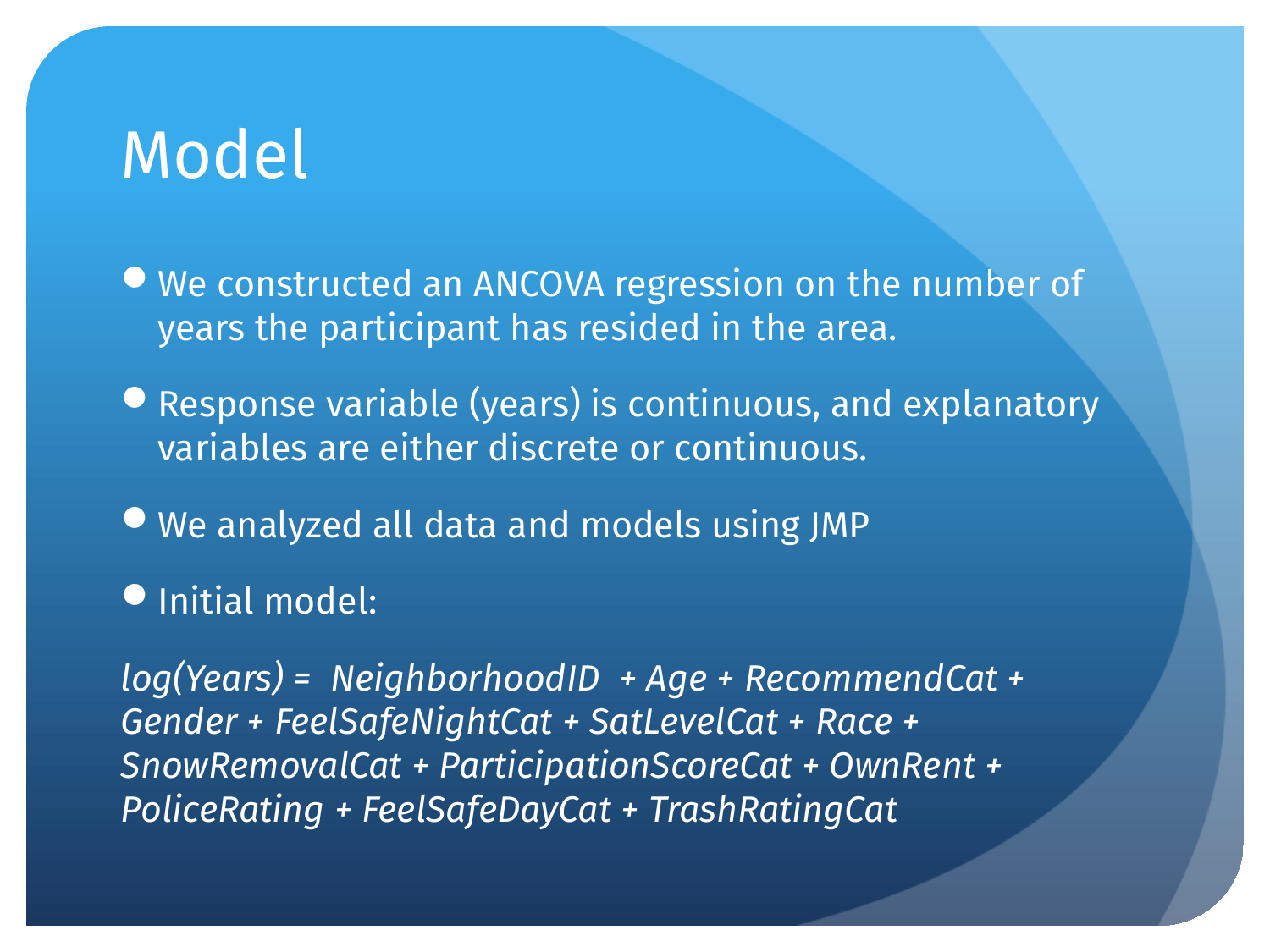

# Model
We constructed an ANCOVA regression on the number of years the participant has resided in the area.
Response variable (years) is continuous, and explanatory variables are either discrete or continuous.
We analyzed all data and models using JMP
Initial model:
log(Years) =  NeighborhoodID  + Age + RecommendCat + Gender + FeelSafeNightCat + SatLevelCat + Race + SnowRemovalCat + ParticipationScoreCat + OwnRent + PoliceRating + FeelSafeDayCat + TrashRatingCat